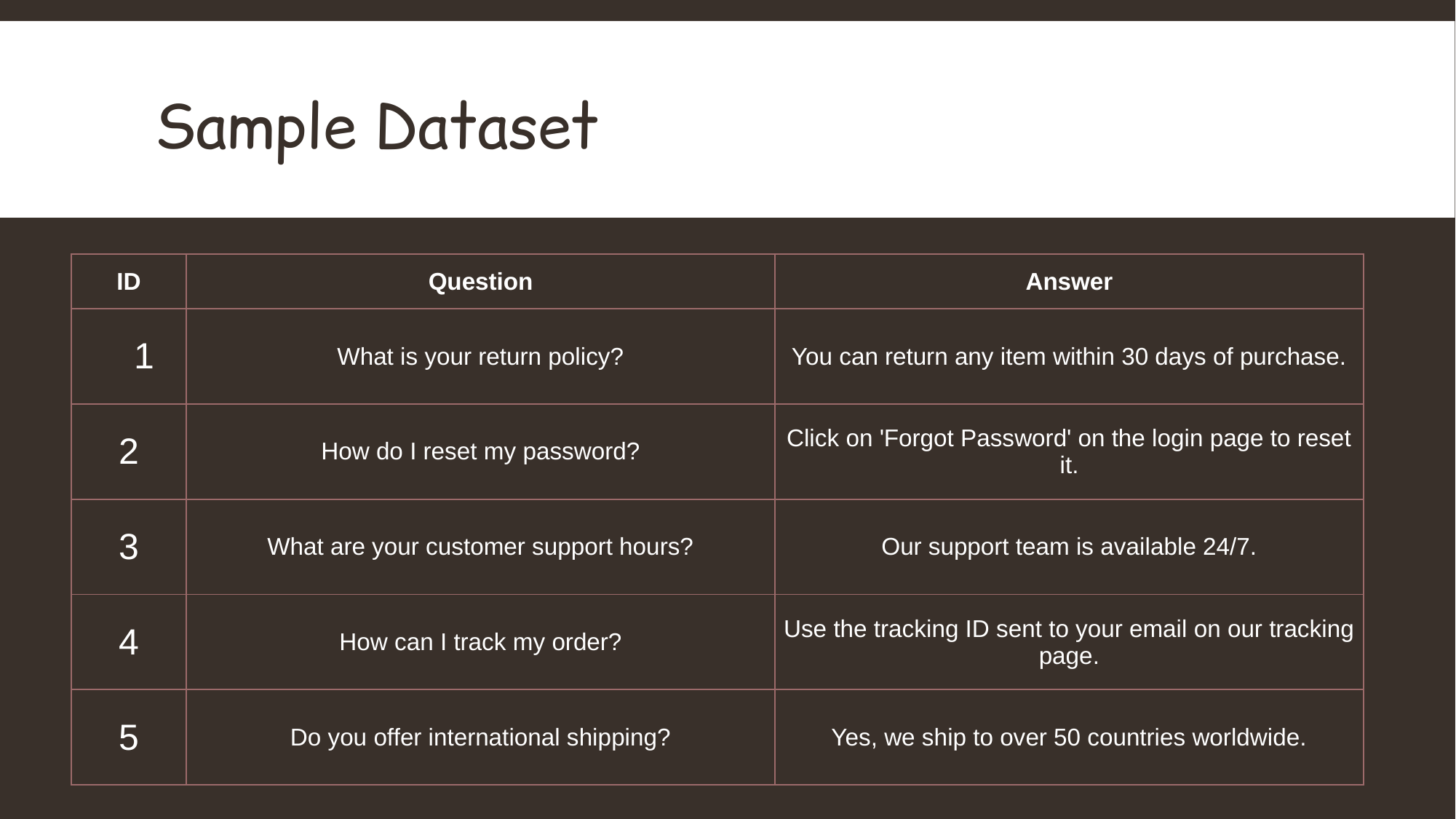

# Sample Dataset
| ID | Question | Answer |
| --- | --- | --- |
| 1 | What is your return policy? | You can return any item within 30 days of purchase. |
| 2 | How do I reset my password? | Click on 'Forgot Password' on the login page to reset it. |
| 3 | What are your customer support hours? | Our support team is available 24/7. |
| 4 | How can I track my order? | Use the tracking ID sent to your email on our tracking page. |
| 5 | Do you offer international shipping? | Yes, we ship to over 50 countries worldwide. |